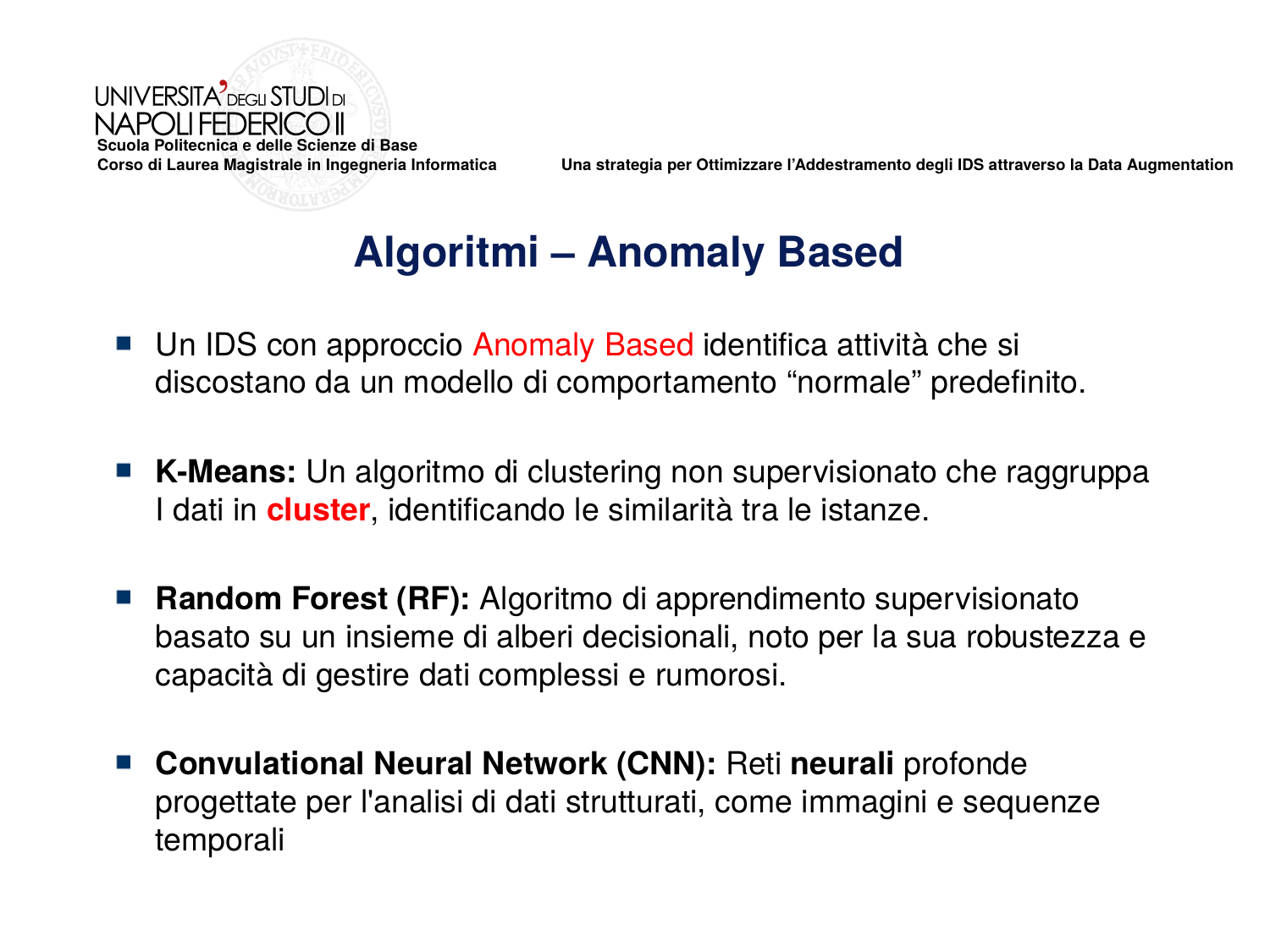

Algoritmi – Anomaly Based
Un IDS con approccio Anomaly Based identifica attività che si discostano da un modello di comportamento “normale” predefinito.

K-Means: Un algoritmo di clustering non supervisionato che raggruppa I dati in cluster, identificando le similarità tra le istanze.

Random Forest (RF): Algoritmo di apprendimento supervisionato basato su un insieme di alberi decisionali, noto per la sua robustezza e capacità di gestire dati complessi e rumorosi.

Convulational Neural Network (CNN): Reti neurali profonde progettate per l'analisi di dati strutturati, come immagini e sequenze temporali